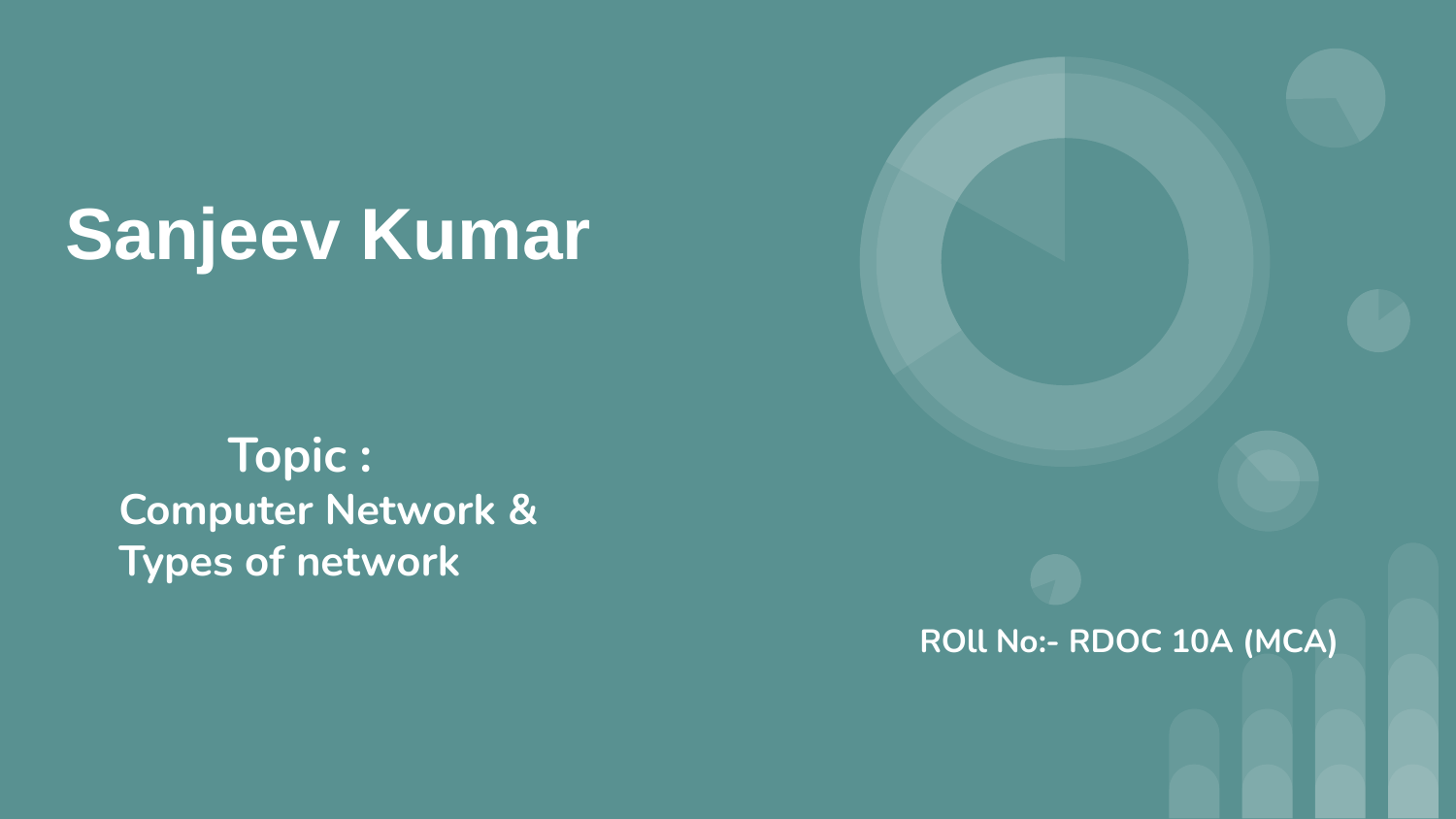

# Sanjeev Kumar
   Topic :
Computer Network &
Types of network

ROll No:- RDOC 10A (MCA)